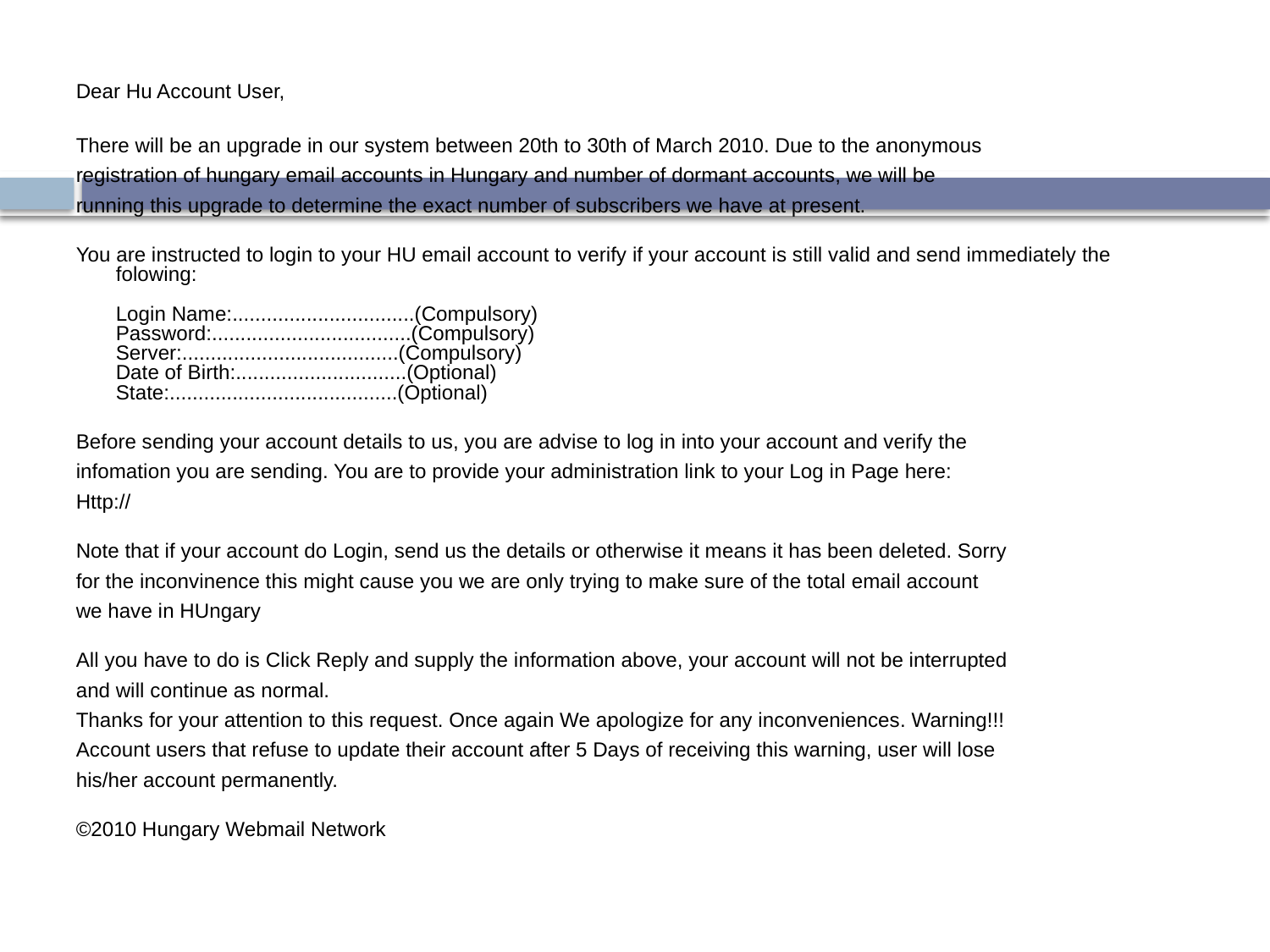

Dear Hu Account User,
There will be an upgrade in our system between 20th to 30th of March 2010. Due to the anonymous
registration of hungary email accounts in Hungary and number of dormant accounts, we will be
running this upgrade to determine the exact number of subscribers we have at present.
You are instructed to login to your HU email account to verify if your account is still valid and send immediately the folowing:
Login Name:................................(Compulsory)
Password:...................................(Compulsory)
Server:......................................(Compulsory)
Date of Birth:..............................(Optional)
State:........................................(Optional)
Before sending your account details to us, you are advise to log in into your account and verify the
infomation you are sending. You are to provide your administration link to your Log in Page here:
Http://
Note that if your account do Login, send us the details or otherwise it means it has been deleted. Sorry
for the inconvinence this might cause you we are only trying to make sure of the total email account
we have in HUngary
All you have to do is Click Reply and supply the information above, your account will not be interrupted
and will continue as normal.
Thanks for your attention to this request. Once again We apologize for any inconveniences. Warning!!!
Account users that refuse to update their account after 5 Days of receiving this warning, user will lose
his/her account permanently.
©2010 Hungary Webmail Network